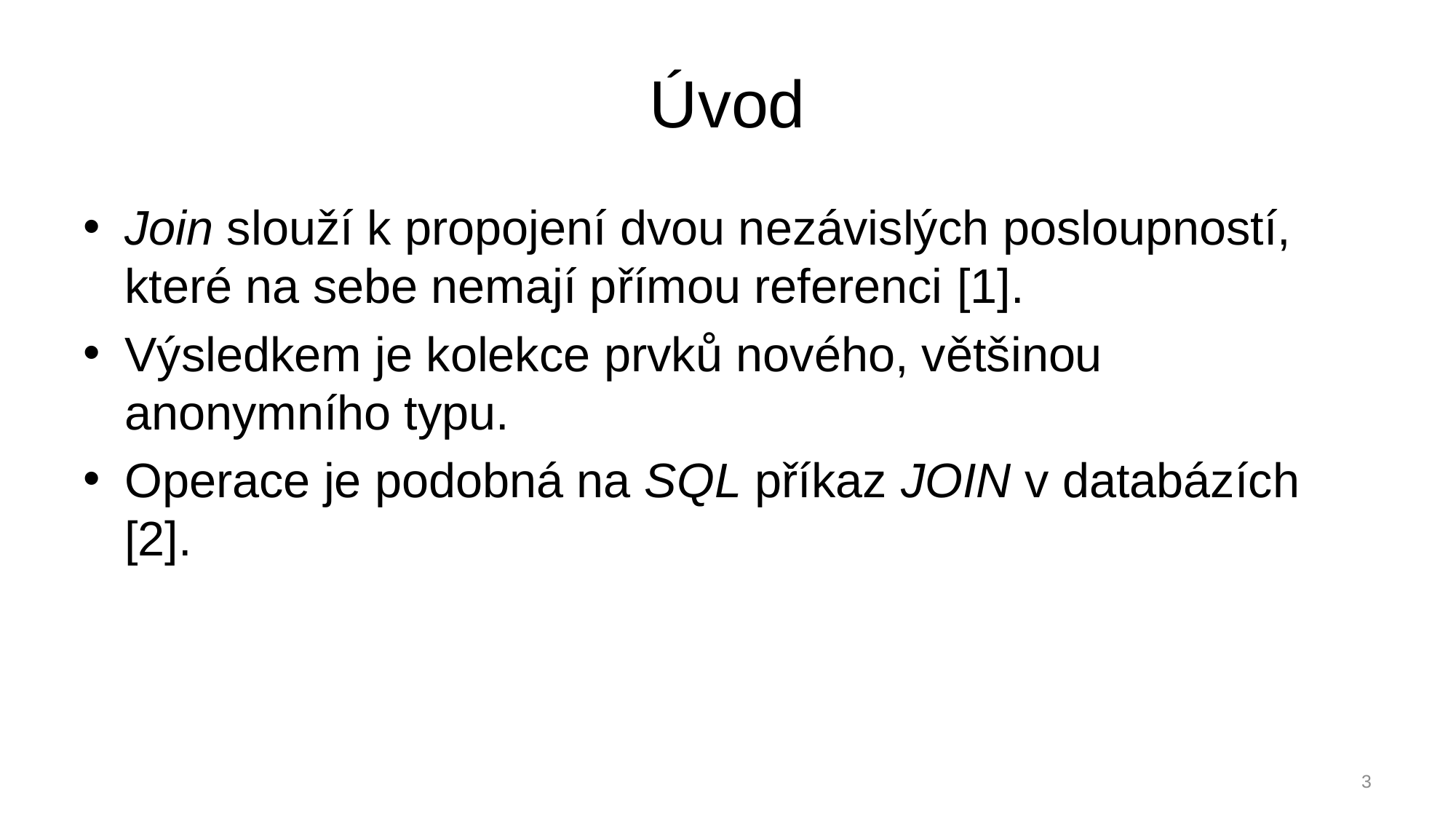

# Úvod
Join slouží k propojení dvou nezávislých posloupností, které na sebe nemají přímou referenci [1].
Výsledkem je kolekce prvků nového, většinou anonymního typu.
Operace je podobná na SQL příkaz JOIN v databázích [2].
3